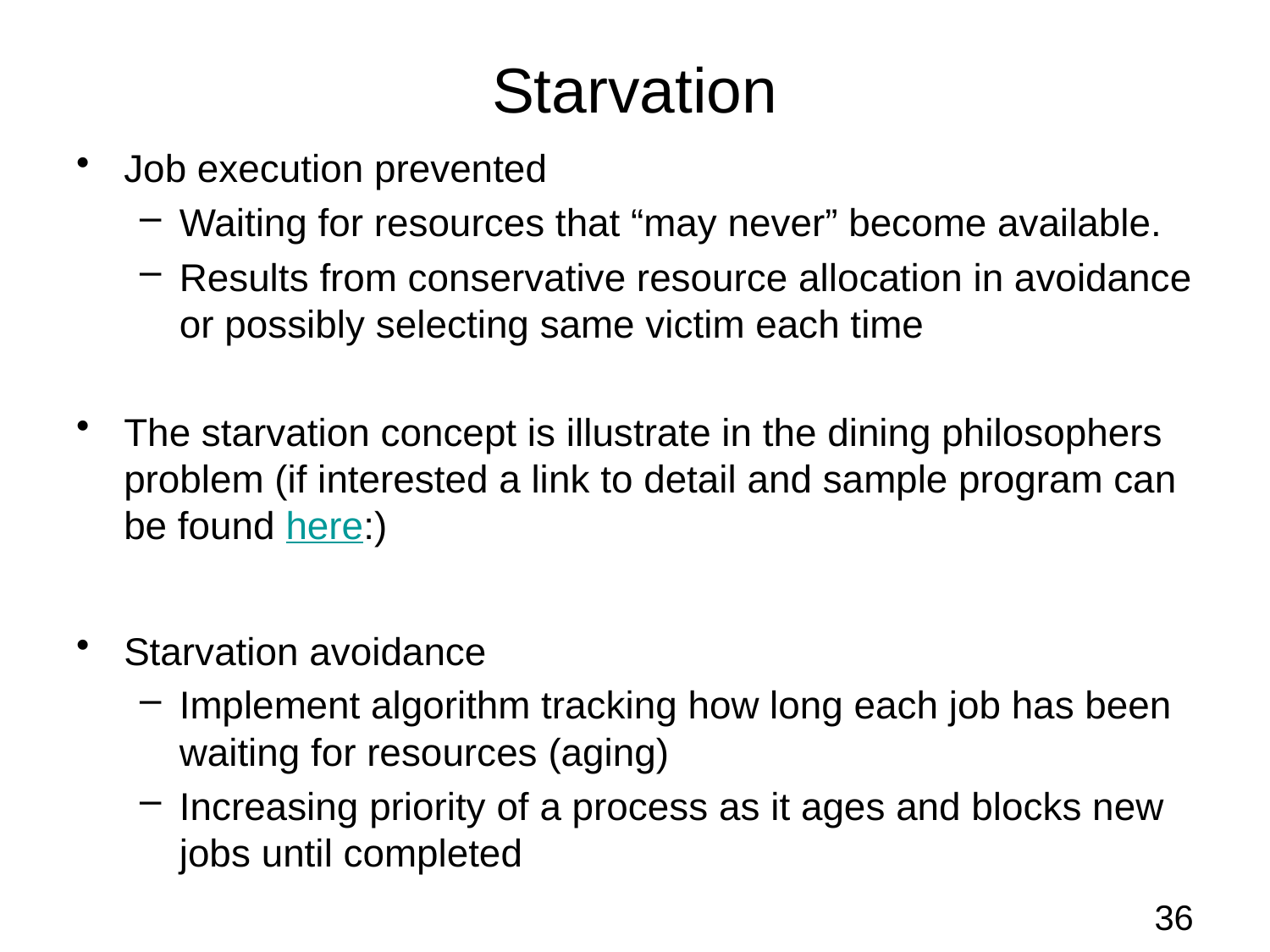

# Starvation
Job execution prevented
Waiting for resources that “may never” become available.
Results from conservative resource allocation in avoidance or possibly selecting same victim each time

The starvation concept is illustrate in the dining philosophers problem (if interested a link to detail and sample program can be found here:)

Starvation avoidance
Implement algorithm tracking how long each job has been waiting for resources (aging)
Increasing priority of a process as it ages and blocks new jobs until completed
36